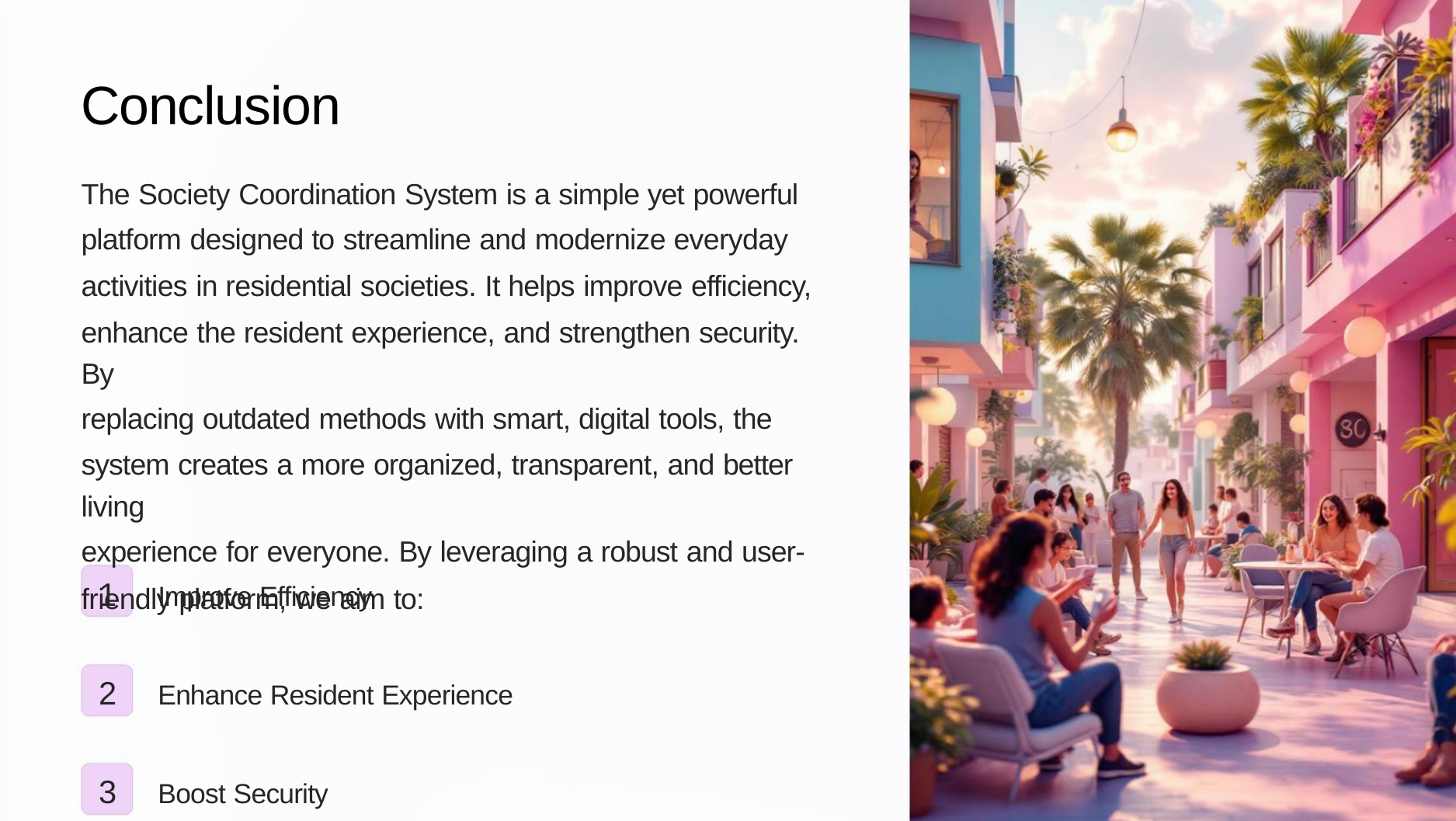

Conclusion
The Society Coordination System is a simple yet powerful
platform designed to streamline and modernize everyday
activities in residential societies. It helps improve efficiency,
enhance the resident experience, and strengthen security. By
replacing outdated methods with smart, digital tools, the
system creates a more organized, transparent, and better living
experience for everyone. By leveraging a robust and user-
friendly platform, we aim to:
1 Improve Efficiency
2 Enhance Resident Experience
3 Boost Security
4 Foster Community